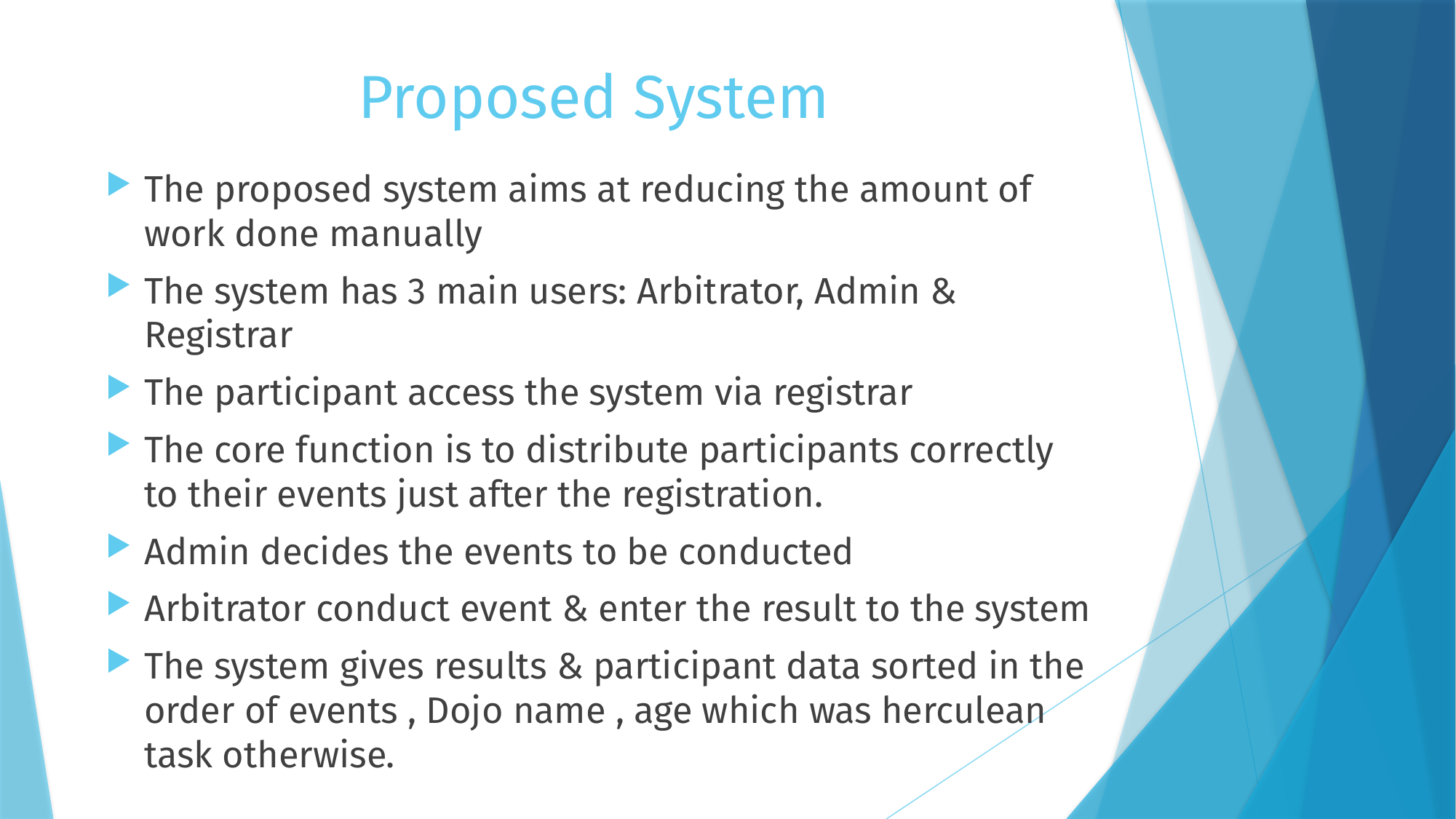

# Proposed System
The proposed system aims at reducing the amount of work done manually
The system has 3 main users: Arbitrator, Admin & Registrar
The participant access the system via registrar
The core function is to distribute participants correctly to their events just after the registration.
Admin decides the events to be conducted
Arbitrator conduct event & enter the result to the system
The system gives results & participant data sorted in the order of events , Dojo name , age which was herculean task otherwise.